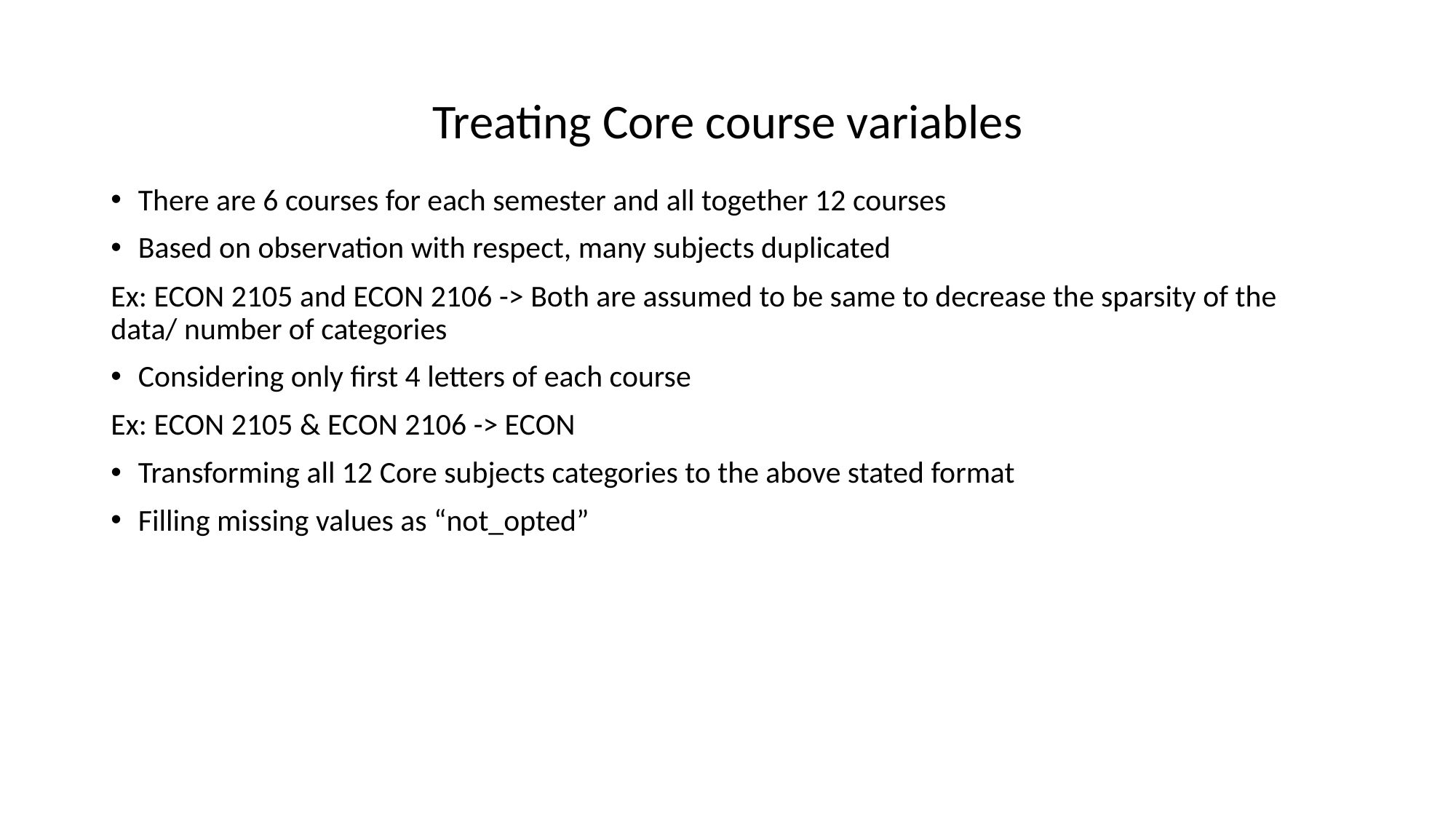

# Treating Core course variables
There are 6 courses for each semester and all together 12 courses
Based on observation with respect, many subjects duplicated
Ex: ECON 2105 and ECON 2106 -> Both are assumed to be same to decrease the sparsity of the data/ number of categories
Considering only first 4 letters of each course
Ex: ECON 2105 & ECON 2106 -> ECON
Transforming all 12 Core subjects categories to the above stated format
Filling missing values as “not_opted”